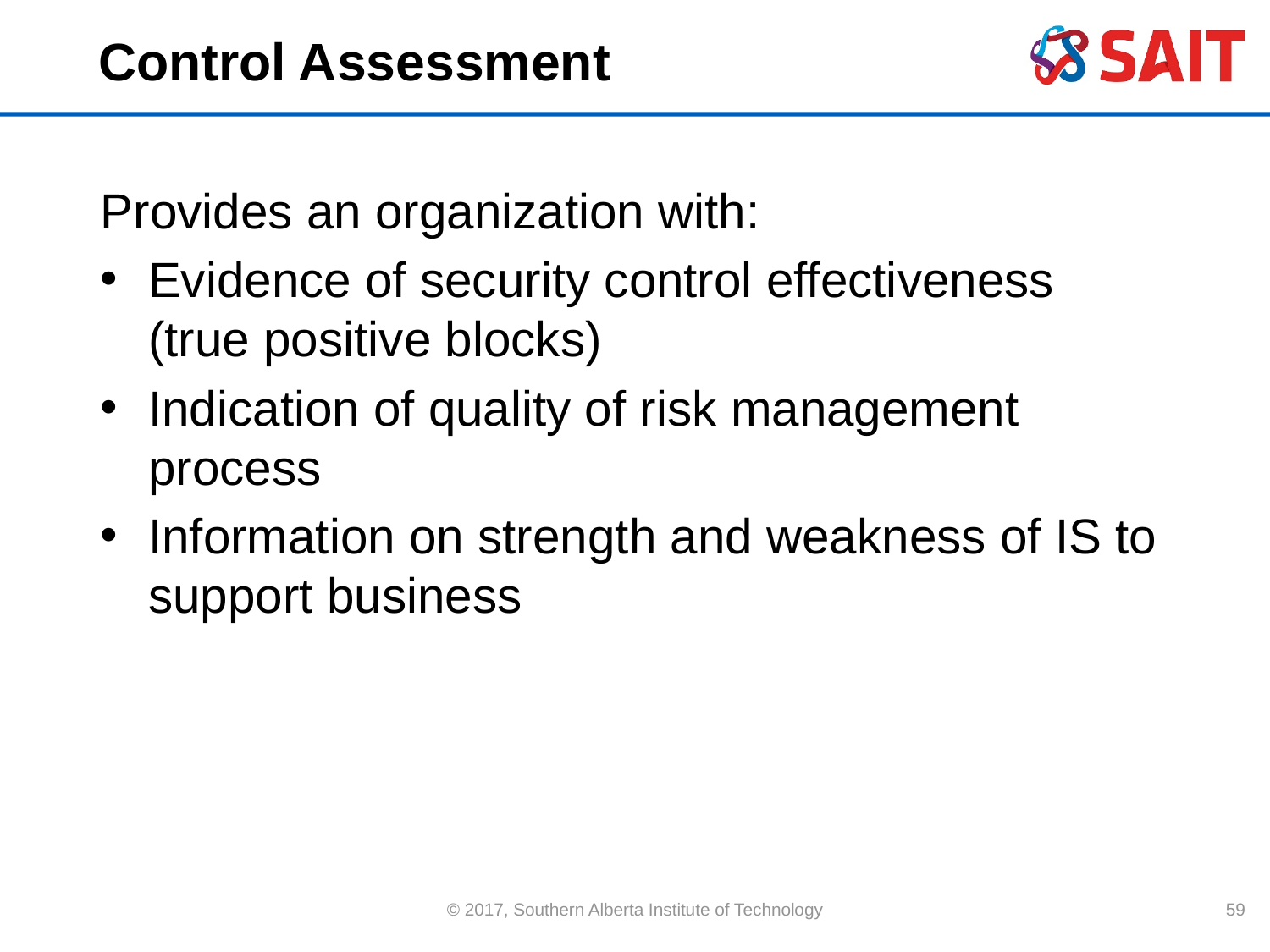

# Control Assessment
Provides an organization with:
Evidence of security control effectiveness (true positive blocks)
Indication of quality of risk management process
Information on strength and weakness of IS to support business